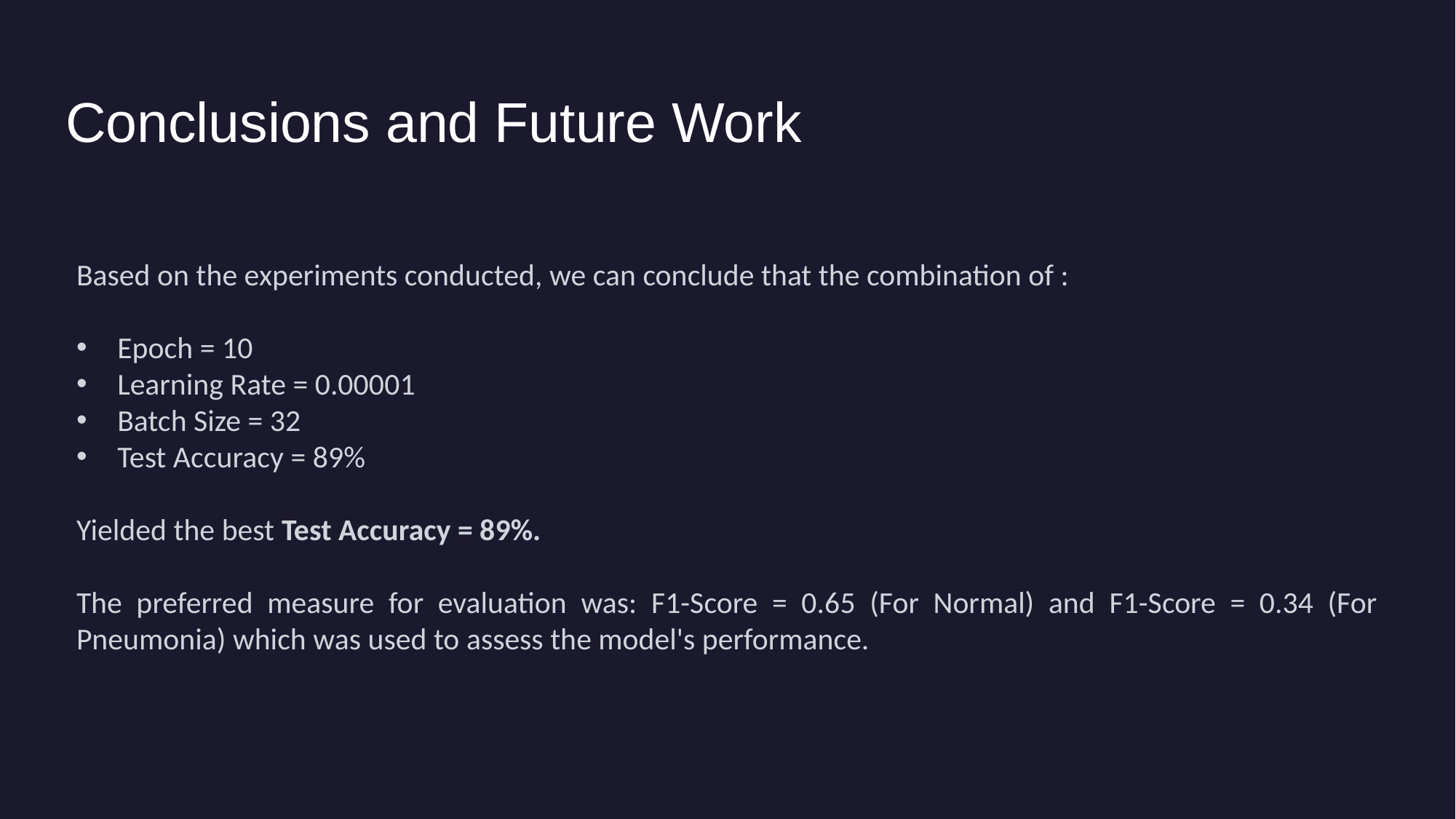

# Conclusions and Future Work

Based on the experiments conducted, we can conclude that the combination of :

Epoch = 10
Learning Rate = 0.00001
Batch Size = 32
Test Accuracy = 89%

Yielded the best Test Accuracy = 89%.

The preferred measure for evaluation was: F1-Score = 0.65 (For Normal) and F1-Score = 0.34 (For Pneumonia) which was used to assess the model's performance.